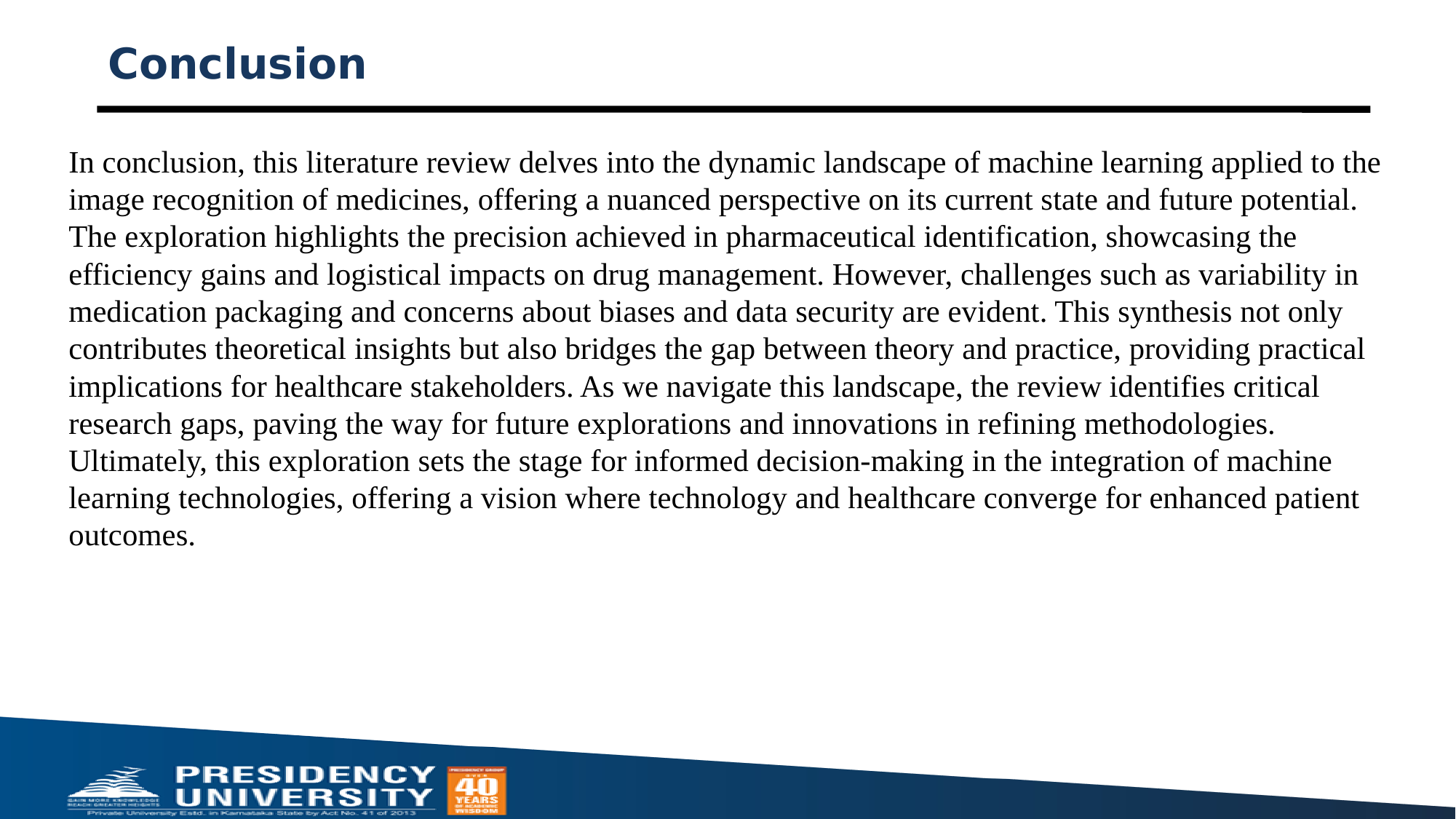

# Conclusion
In conclusion, this literature review delves into the dynamic landscape of machine learning applied to the image recognition of medicines, offering a nuanced perspective on its current state and future potential. The exploration highlights the precision achieved in pharmaceutical identification, showcasing the efficiency gains and logistical impacts on drug management. However, challenges such as variability in medication packaging and concerns about biases and data security are evident. This synthesis not only contributes theoretical insights but also bridges the gap between theory and practice, providing practical implications for healthcare stakeholders. As we navigate this landscape, the review identifies critical research gaps, paving the way for future explorations and innovations in refining methodologies. Ultimately, this exploration sets the stage for informed decision-making in the integration of machine learning technologies, offering a vision where technology and healthcare converge for enhanced patient outcomes.